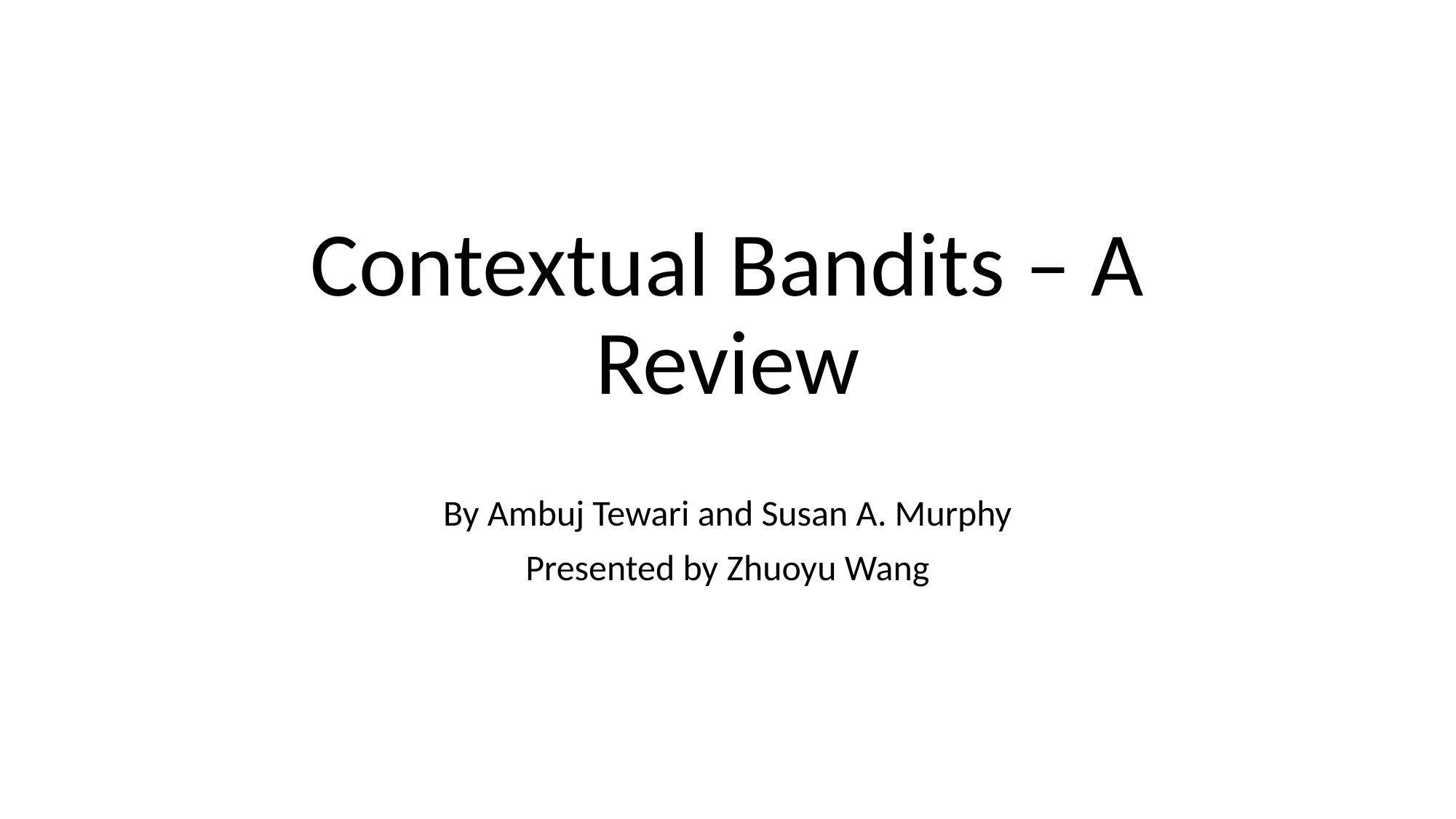

# Contextual Bandits – A Review

By Ambuj Tewari and Susan A. Murphy
Presented by Zhuoyu Wang